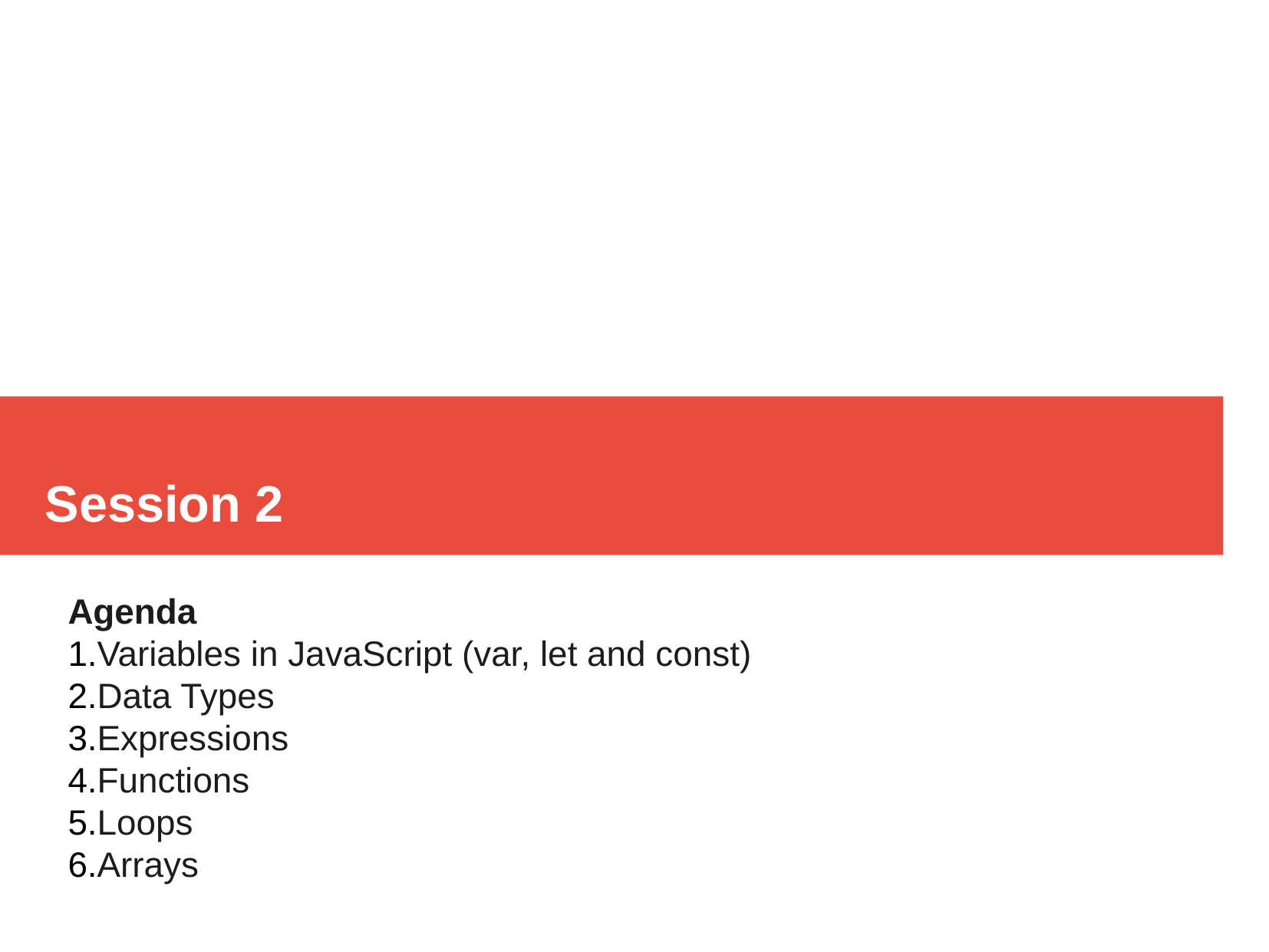

Session 2
Agenda
Variables in JavaScript (var, let and const)
Data Types
Expressions
Functions
Loops
Arrays